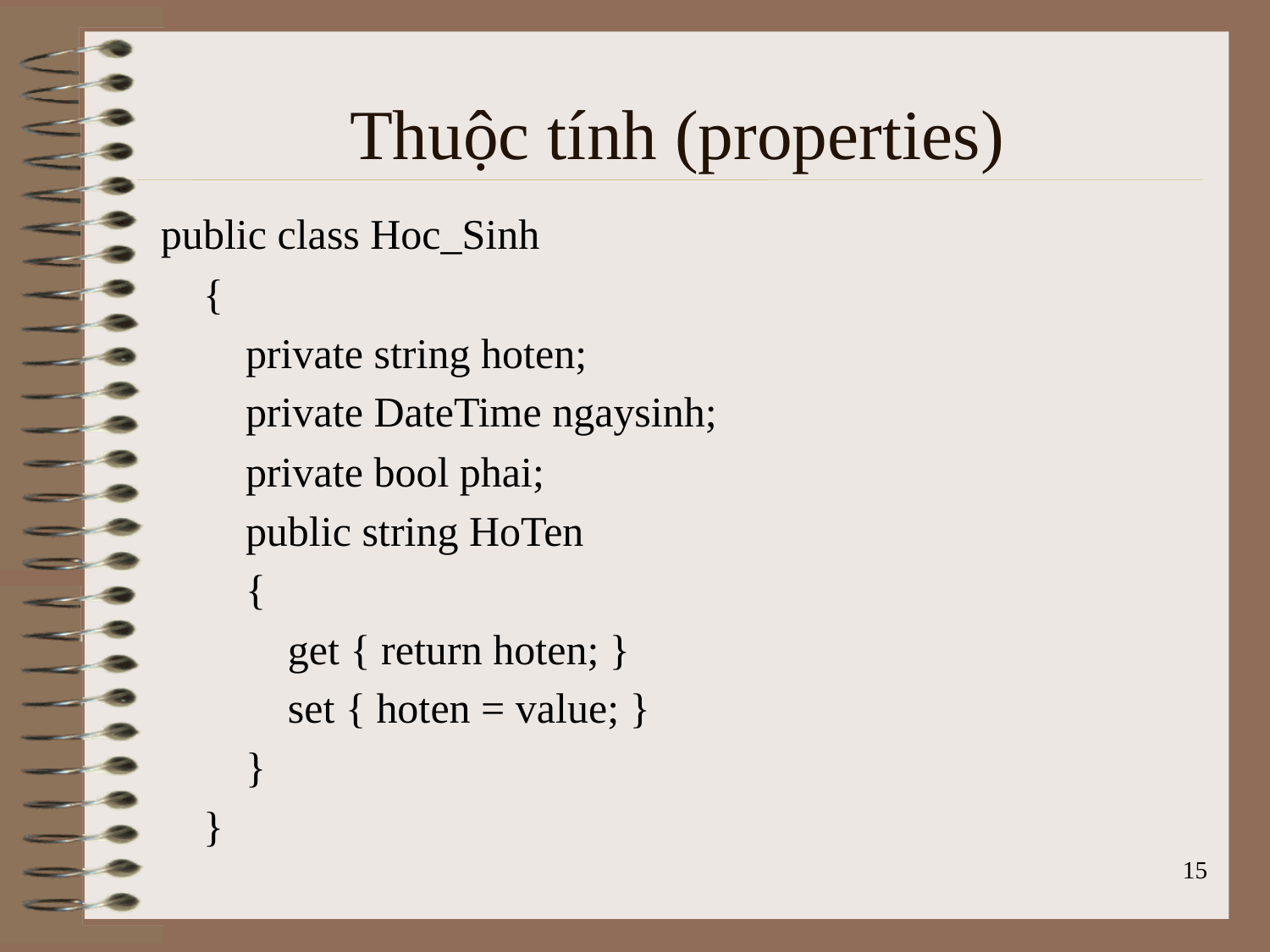

Thuộc tính (properties)
public class Hoc_Sinh
    {
        private string hoten;
        private DateTime ngaysinh;
        private bool phai;
        public string HoTen
        {
            get { return hoten; }
            set { hoten = value; }
        }
    }
15